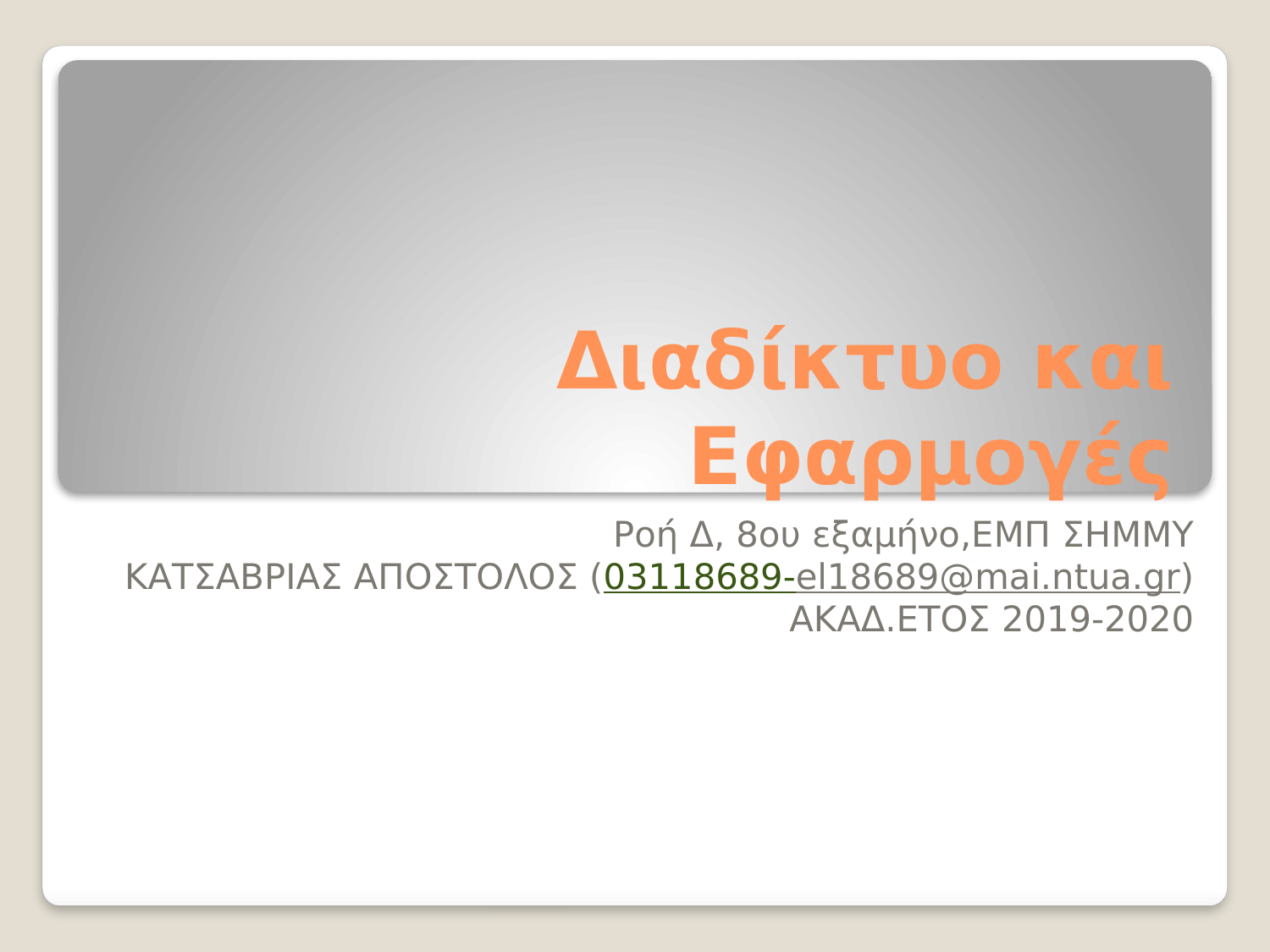

# Διαδίκτυο και Εφαρμογές
Ροή Δ, 8ου εξαμήνο,ΕΜΠ ΣΗΜΜΥ
ΚΑΤΣΑΒΡΙΑΣ ΑΠΟΣΤΟΛΟΣ (03118689-el18689@mai.ntua.gr)
ΑΚΑΔ.ΕΤΟΣ 2019-2020